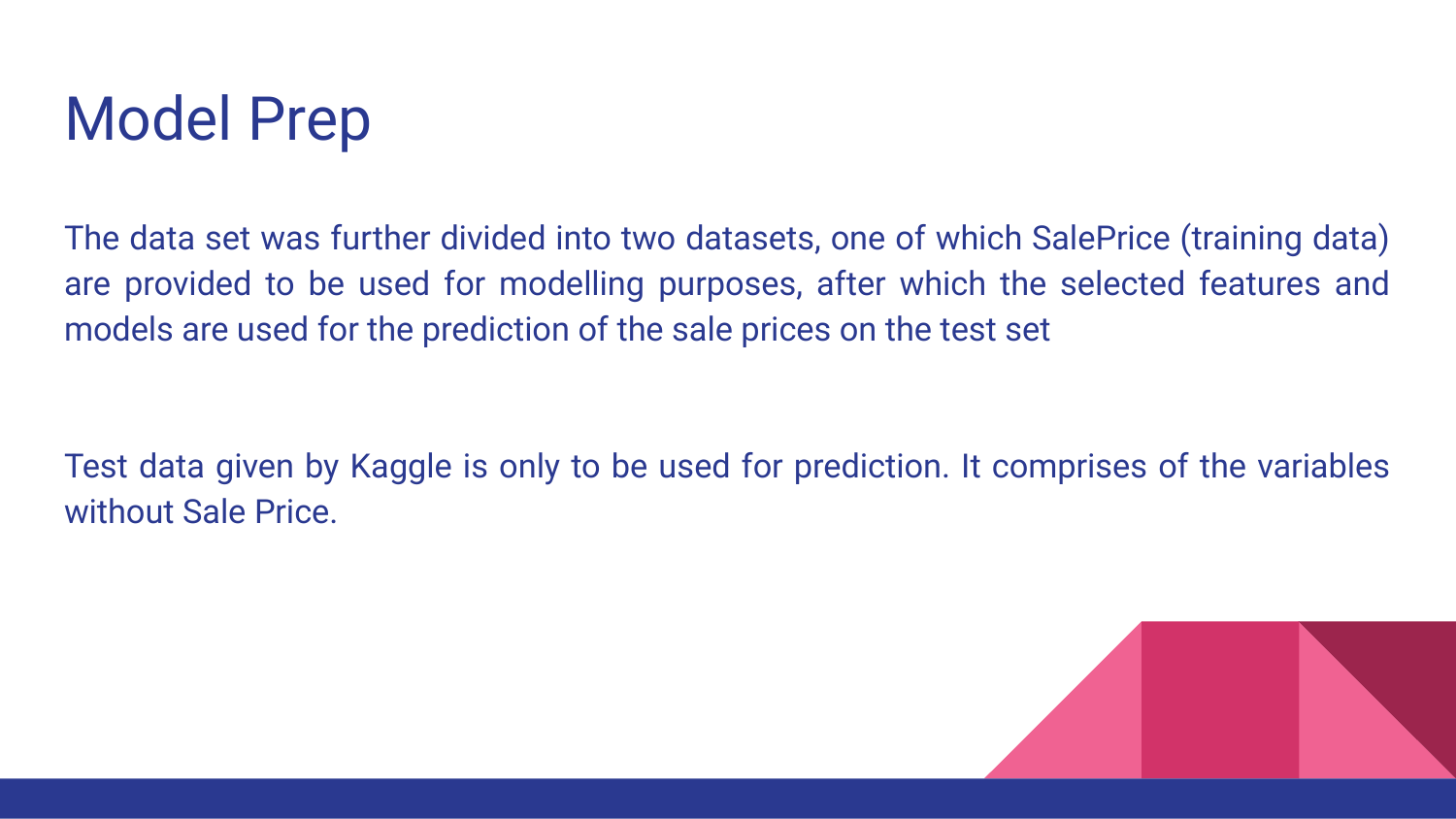

# Model Prep

The data set was further divided into two datasets, one of which SalePrice (training data) are provided to be used for modelling purposes, after which the selected features and models are used for the prediction of the sale prices on the test set

Test data given by Kaggle is only to be used for prediction. It comprises of the variables without Sale Price.